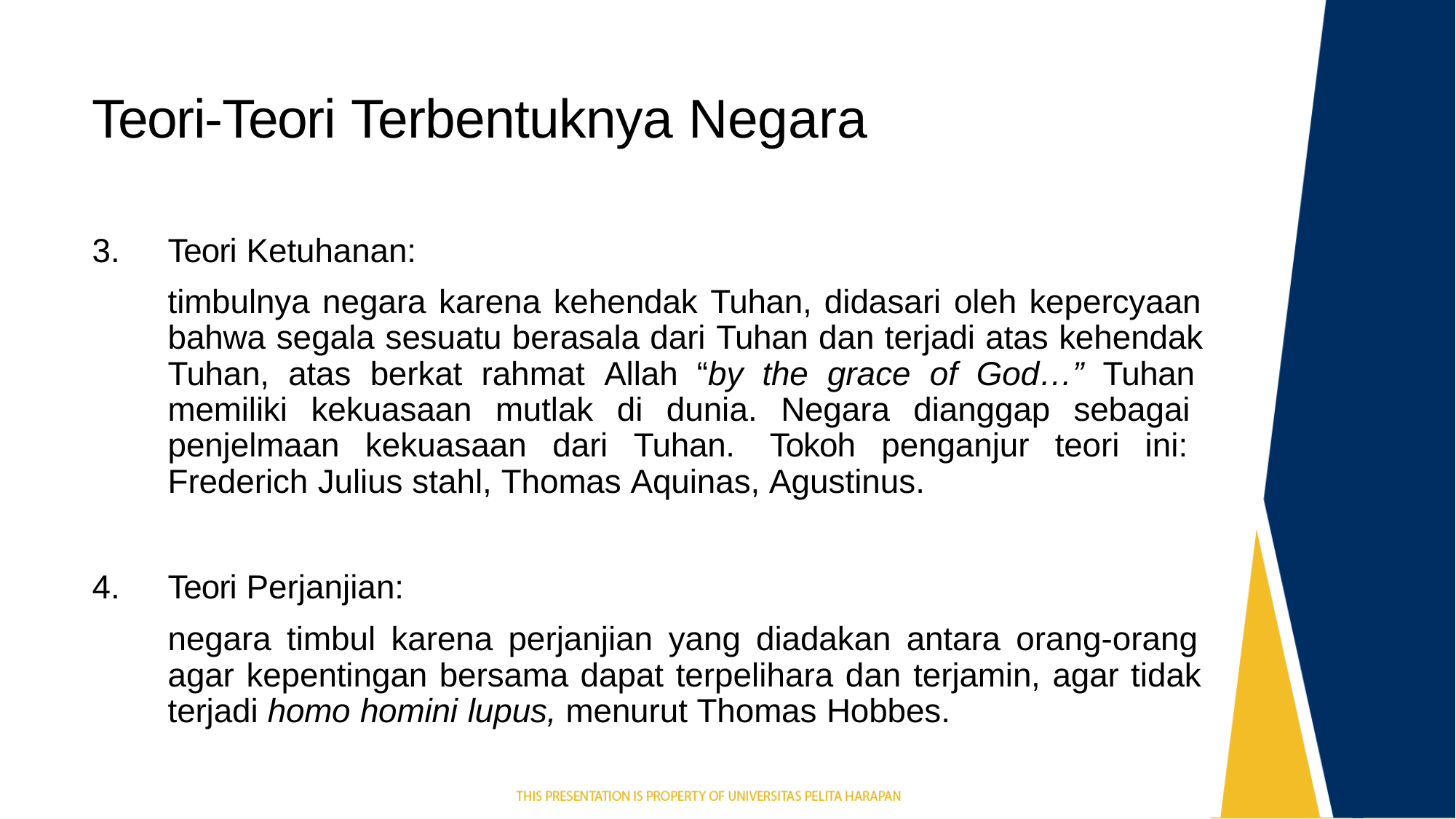

# Teori-Teori Terbentuknya Negara
Teori Ketuhanan:
timbulnya negara karena kehendak Tuhan, didasari oleh kepercyaan  bahwa segala sesuatu berasala dari Tuhan dan terjadi atas kehendak  Tuhan, atas berkat rahmat Allah “by the grace of God…” Tuhan  memiliki kekuasaan mutlak di dunia. Negara dianggap sebagai  penjelmaan kekuasaan dari Tuhan. Tokoh penganjur teori ini:  Frederich Julius stahl, Thomas Aquinas, Agustinus.

Teori Perjanjian:
negara timbul karena perjanjian yang diadakan antara orang-orang  agar kepentingan bersama dapat terpelihara dan terjamin, agar tidak  terjadi homo homini lupus, menurut Thomas Hobbes.